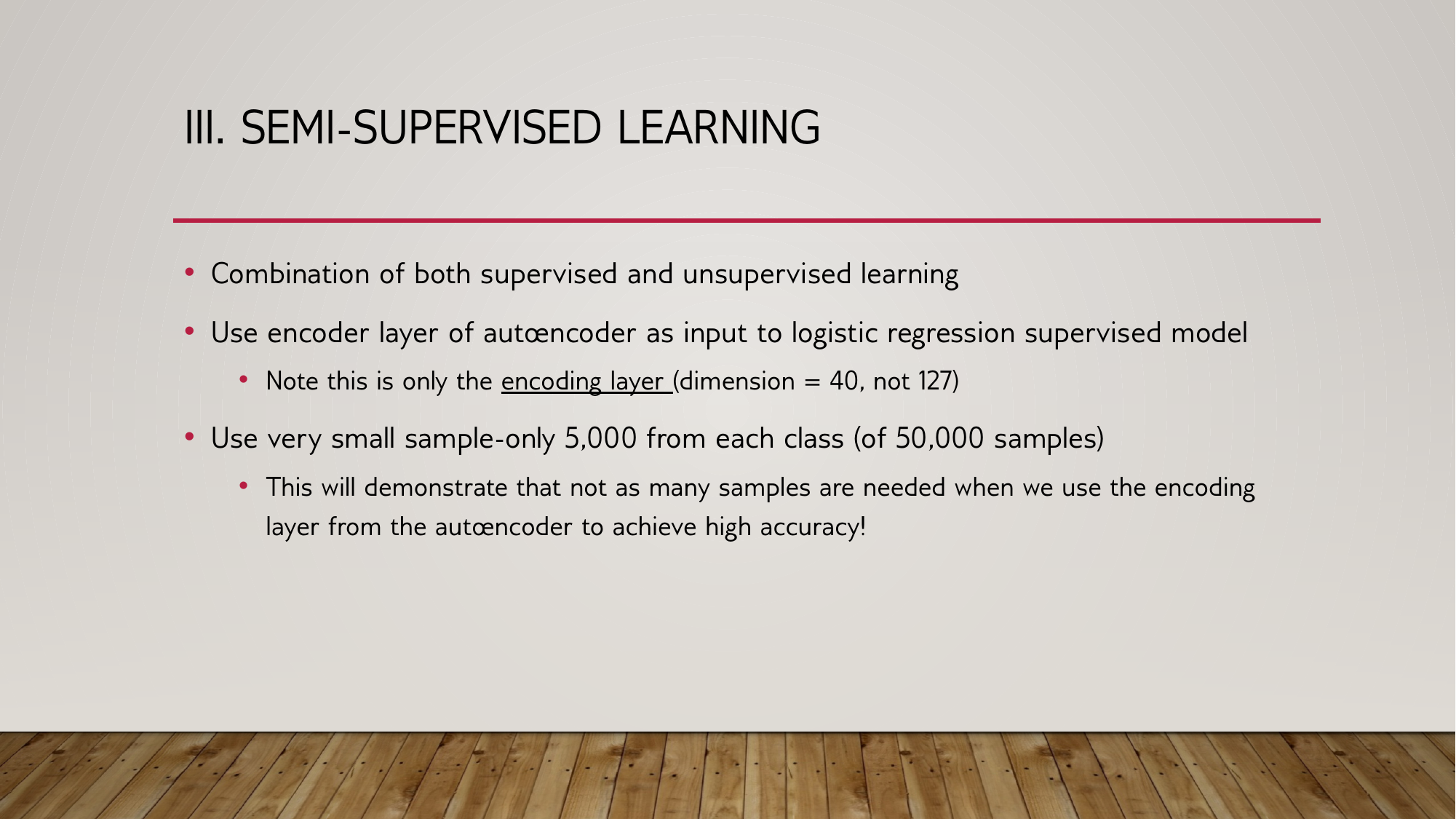

# III. Semi-supervised learning
Combination of both supervised and unsupervised learning
Use encoder layer of autoencoder as input to logistic regression supervised model
Note this is only the encoding layer (dimension = 40, not 127)
Use very small sample-only 5,000 from each class (of 50,000 samples)
This will demonstrate that not as many samples are needed when we use the encoding layer from the autoencoder to achieve high accuracy!